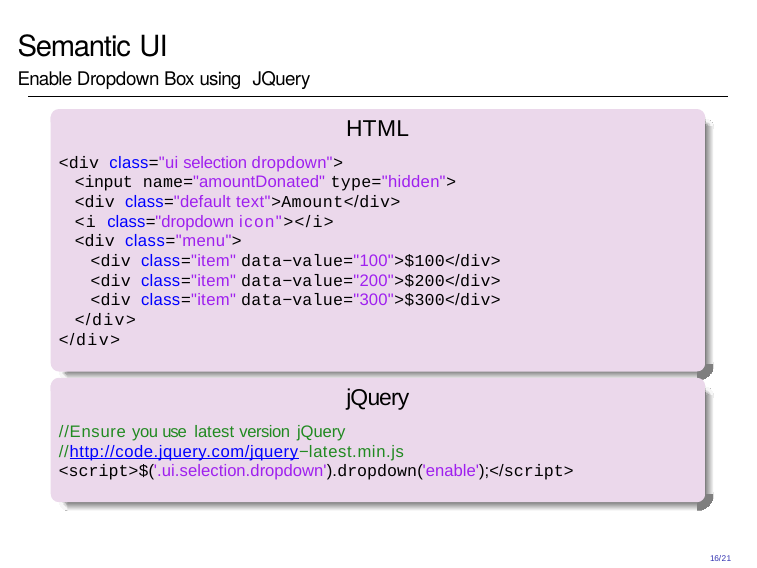

# Semantic UI
Enable Dropdown Box using  JQuery

HTML
<div class="ui selection dropdown">
<input name="amountDonated" type="hidden">
<div class="default text">Amount</div>
<i class="dropdown icon"></i>
<div class="menu">
<div class="item" data−value="100">$100</div>
<div class="item" data−value="200">$200</div>
<div class="item" data−value="300">$300</div>
</div>
</div>

jQuery
//Ensure you use  latest version jQuery
//http://code.jquery.com/jquery−latest.min.js
<script>$('.ui.selection.dropdown').dropdown('enable');</script>

16/21